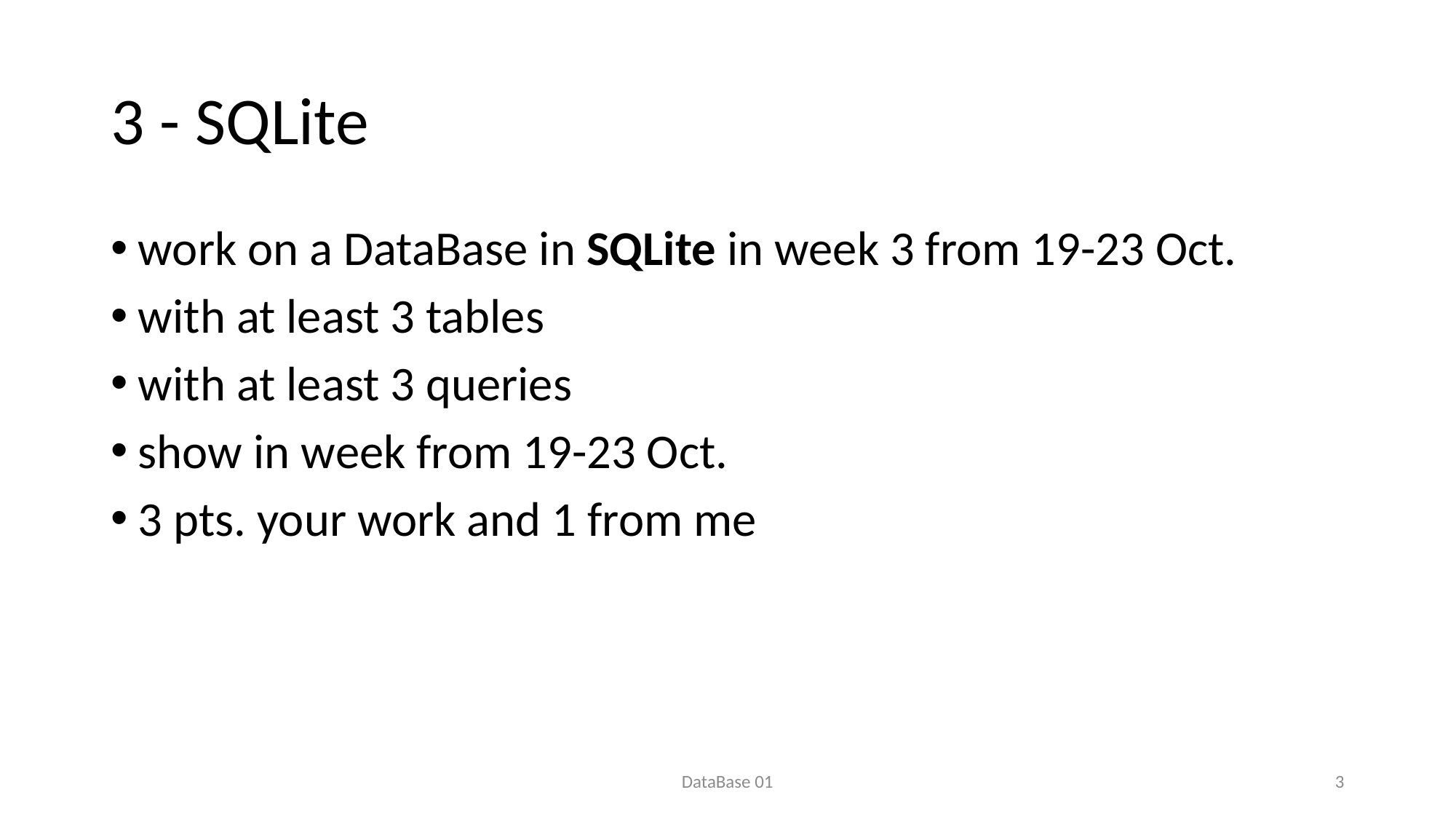

# 3 - SQLite
work on a DataBase in SQLite in week 3 from 19-23 Oct.
with at least 3 tables
with at least 3 queries
show in week from 19-23 Oct.
3 pts. your work and 1 from me
DataBase 01
3